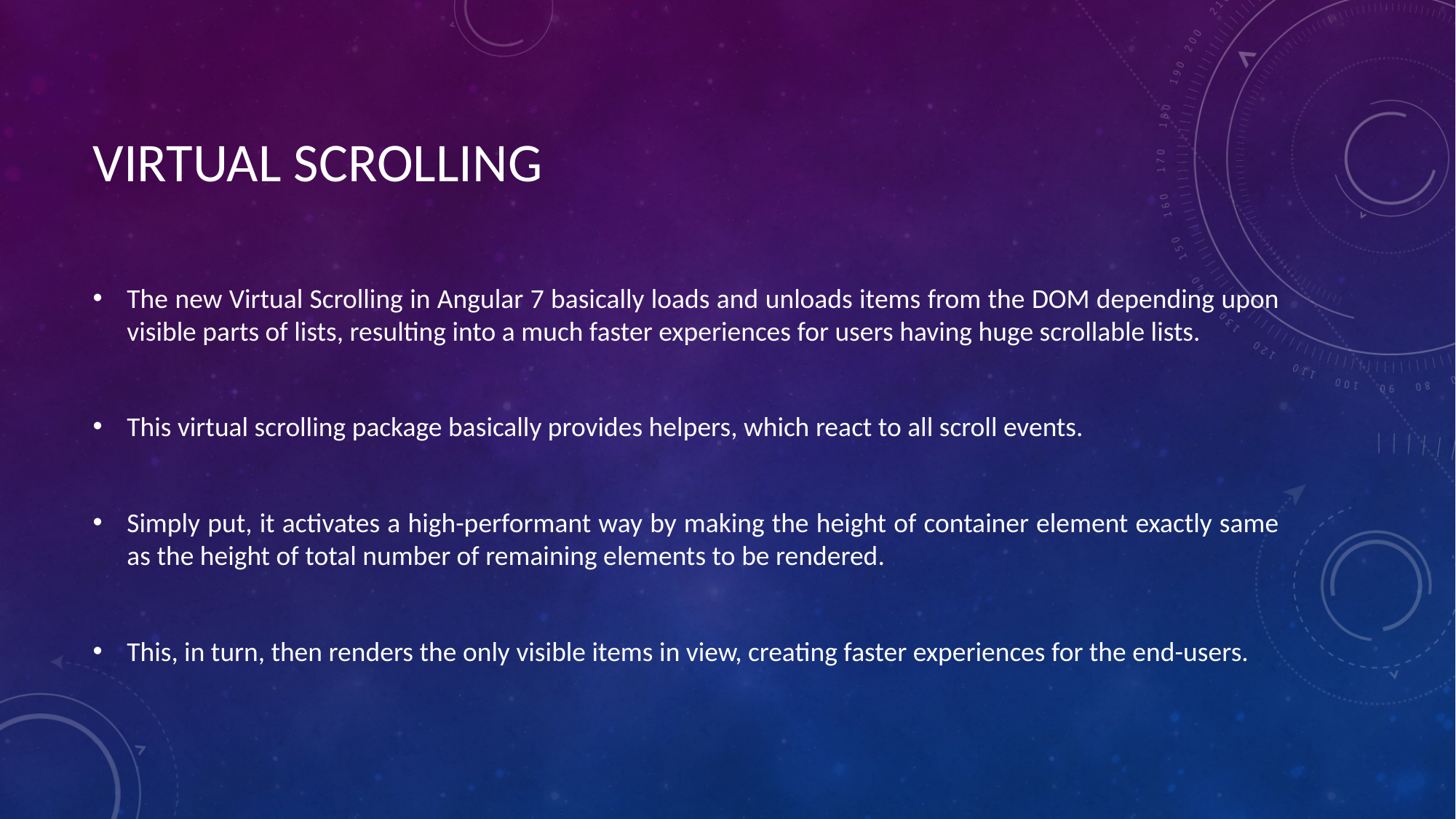

# Virtual scrolling
The new Virtual Scrolling in Angular 7 basically loads and unloads items from the DOM depending upon visible parts of lists, resulting into a much faster experiences for users having huge scrollable lists.

This virtual scrolling package basically provides helpers, which react to all scroll events.

Simply put, it activates a high-performant way by making the height of container element exactly same as the height of total number of remaining elements to be rendered.

This, in turn, then renders the only visible items in view, creating faster experiences for the end-users.